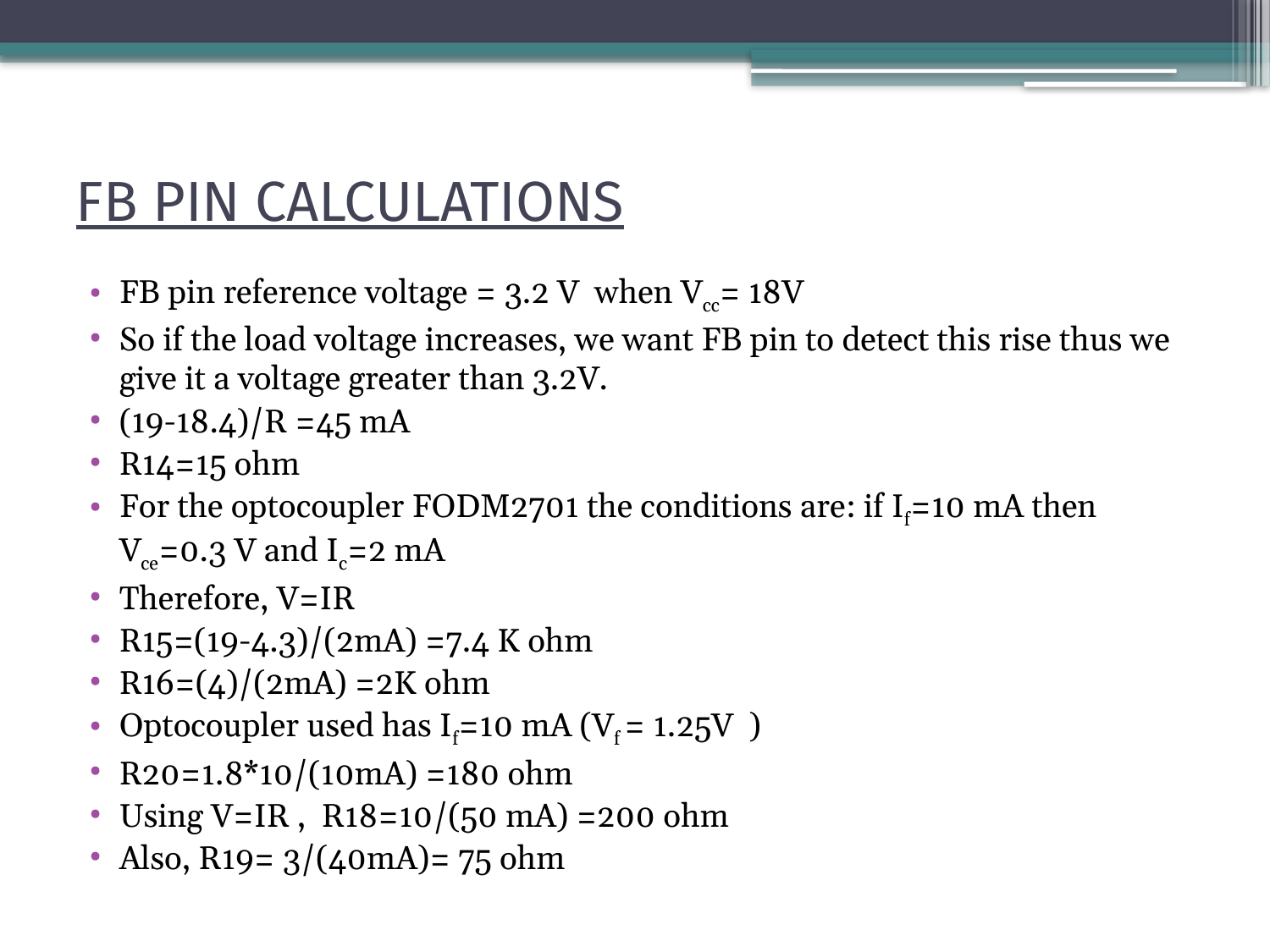

# FB PIN CALCULATIONS

FB pin reference voltage = 3.2 V  when Vcc= 18V
So if the load voltage increases, we want FB pin to detect this rise thus we give it a voltage greater than 3.2V.
(19-18.4)/R =45 mA
R14=15 ohm
For the optocoupler FODM2701 the conditions are: if If=10 mA then Vce=0.3 V and Ic=2 mA
Therefore, V=IR
R15=(19-4.3)/(2mA) =7.4 K ohm
R16=(4)/(2mA) =2K ohm
Optocoupler used has If=10 mA (Vf = 1.25V  )
R20=1.8*10/(10mA) =180 ohm
Using V=IR ,  R18=10/(50 mA) =200 ohm
Also, R19= 3/(40mA)= 75 ohm